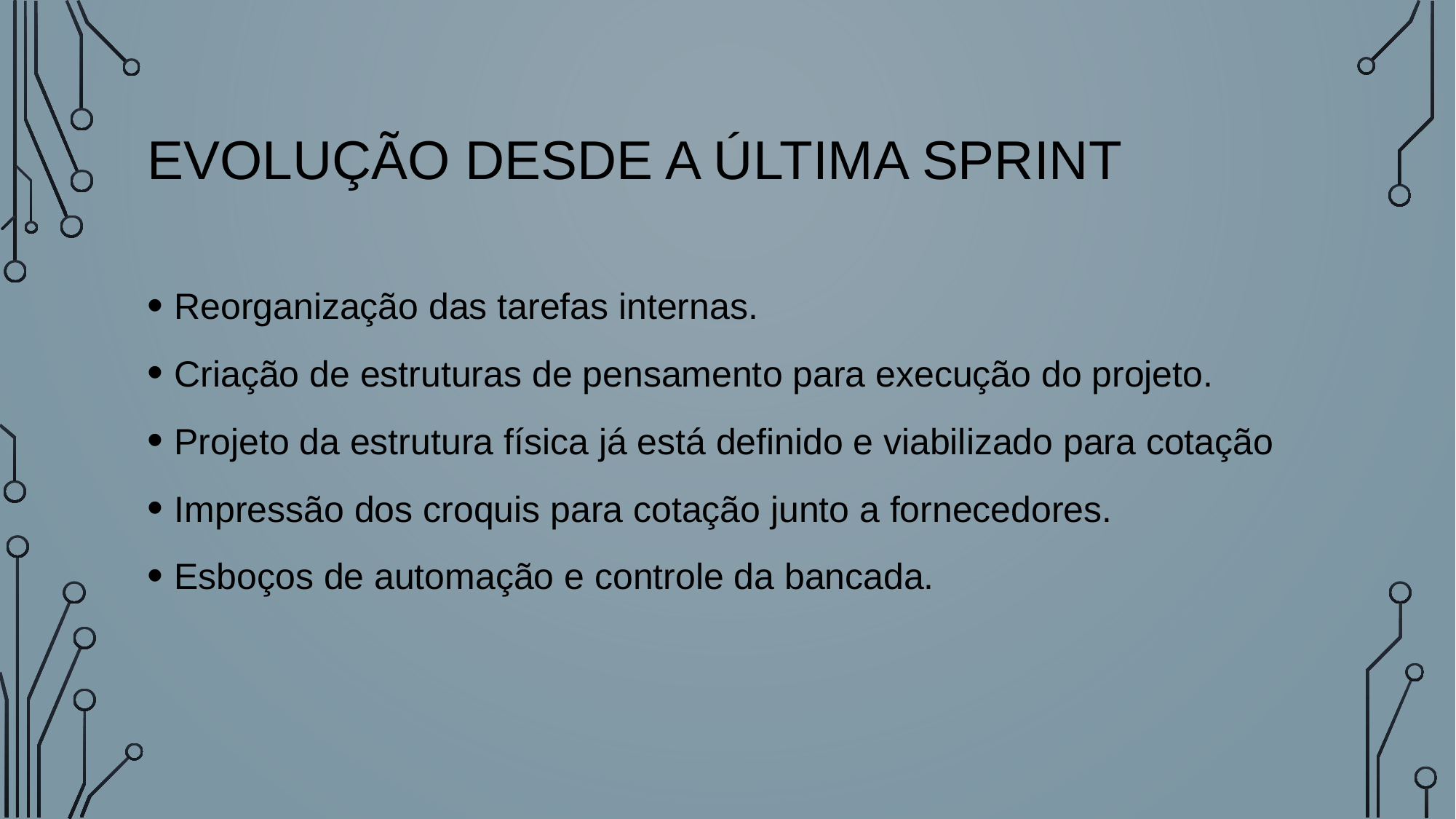

# Evolução desde a última sprint
Reorganização das tarefas internas.
Criação de estruturas de pensamento para execução do projeto.
Projeto da estrutura física já está definido e viabilizado para cotação
Impressão dos croquis para cotação junto a fornecedores.
Esboços de automação e controle da bancada.